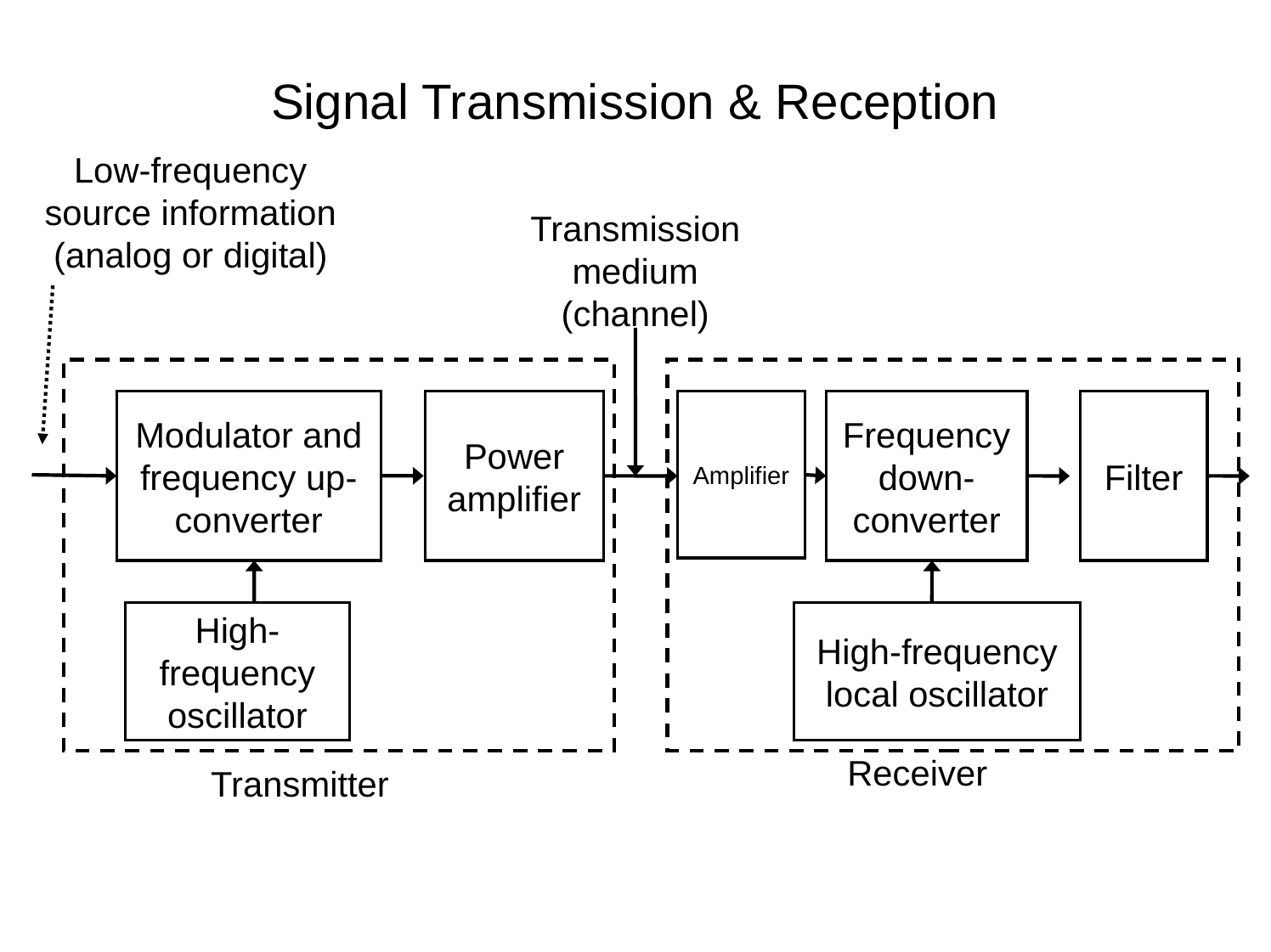

Signal Transmission & Reception
Low-frequency source information (analog or digital)
Transmission medium (channel)

Modulator and frequency up-converter
Power amplifier
Amplifier
Frequency down-converter
Filter

High-frequency oscillator
High-frequency local oscillator
Receiver
Transmitter